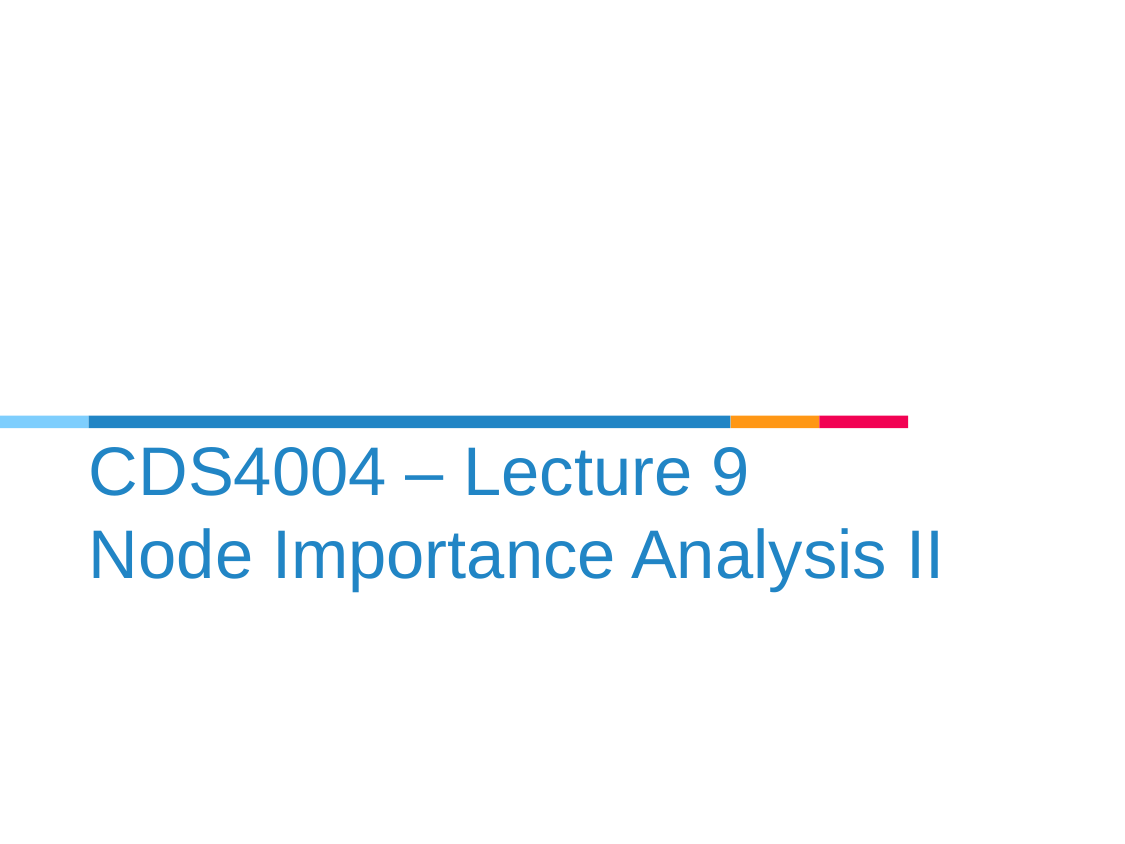

# CDS4004 – Lecture 9 Node Importance Analysis II